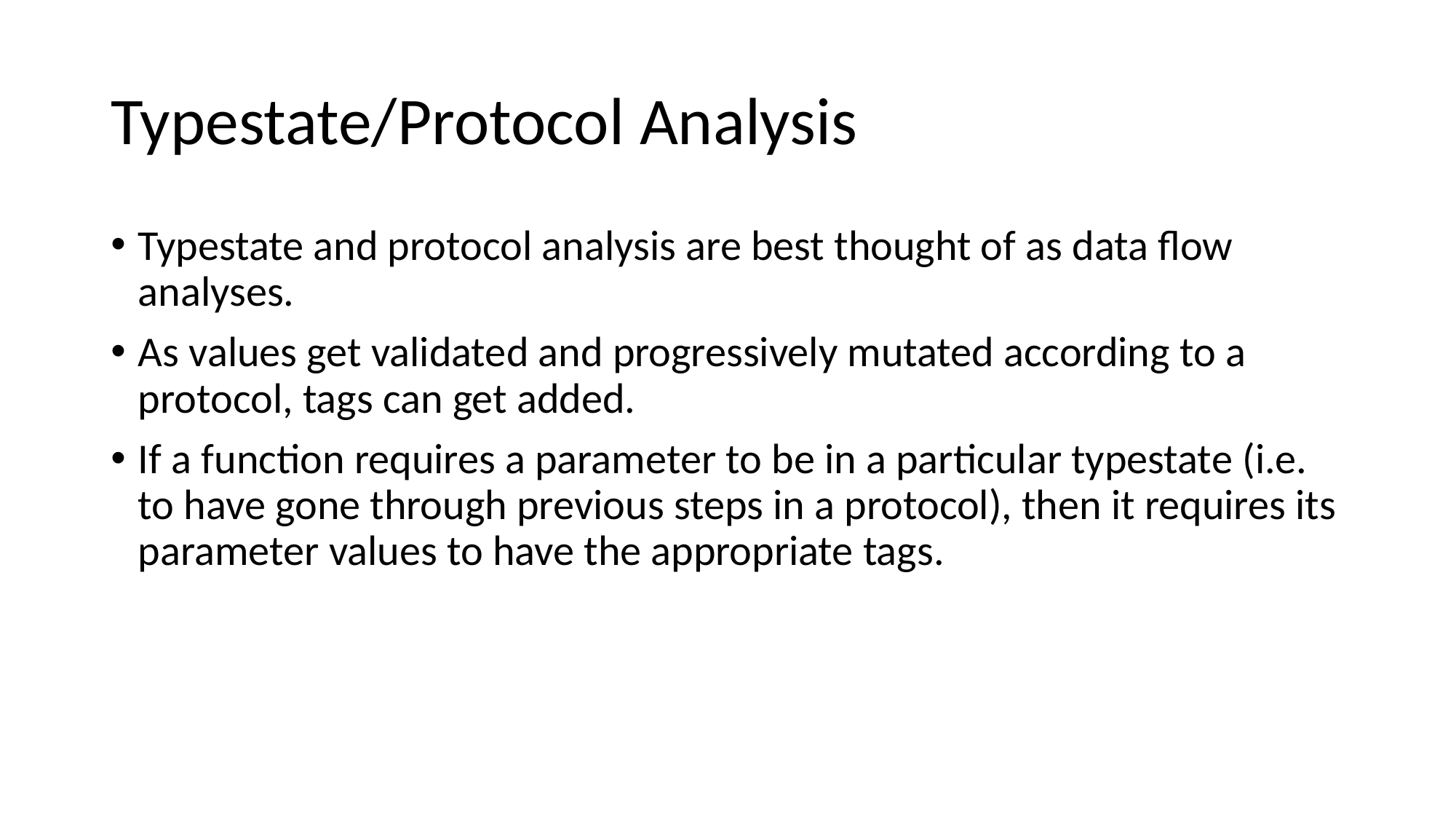

# Typestate/Protocol Analysis
Typestate and protocol analysis are best thought of as data flow analyses.
As values get validated and progressively mutated according to a protocol, tags can get added.
If a function requires a parameter to be in a particular typestate (i.e. to have gone through previous steps in a protocol), then it requires its parameter values to have the appropriate tags.